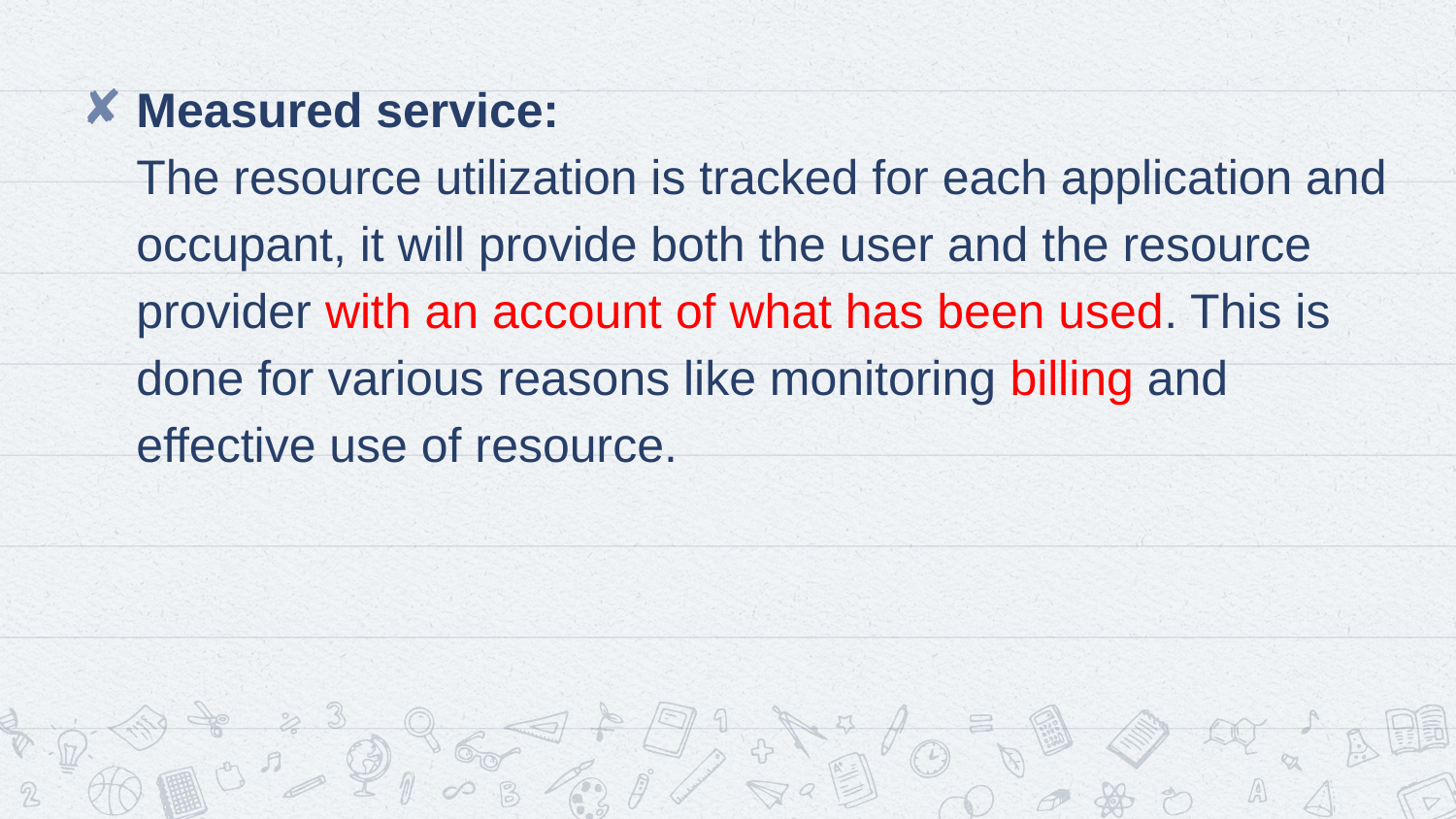

Measured service:
The resource utilization is tracked for each application and occupant, it will provide both the user and the resource provider with an account of what has been used. This is done for various reasons like monitoring billing and effective use of resource.